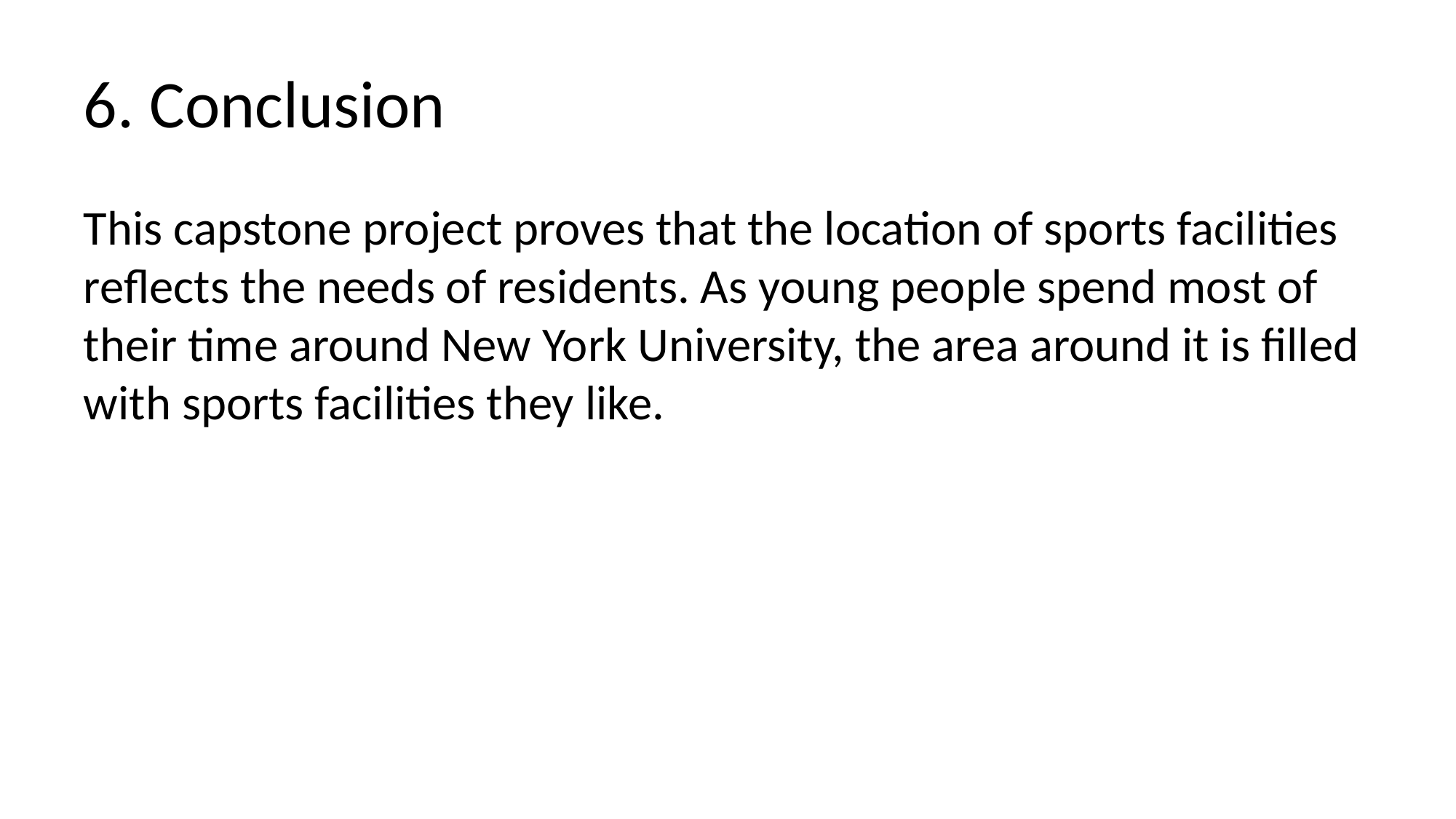

# 6. Conclusion
This capstone project proves that the location of sports facilities reflects the needs of residents. As young people spend most of their time around New York University, the area around it is filled with sports facilities they like.